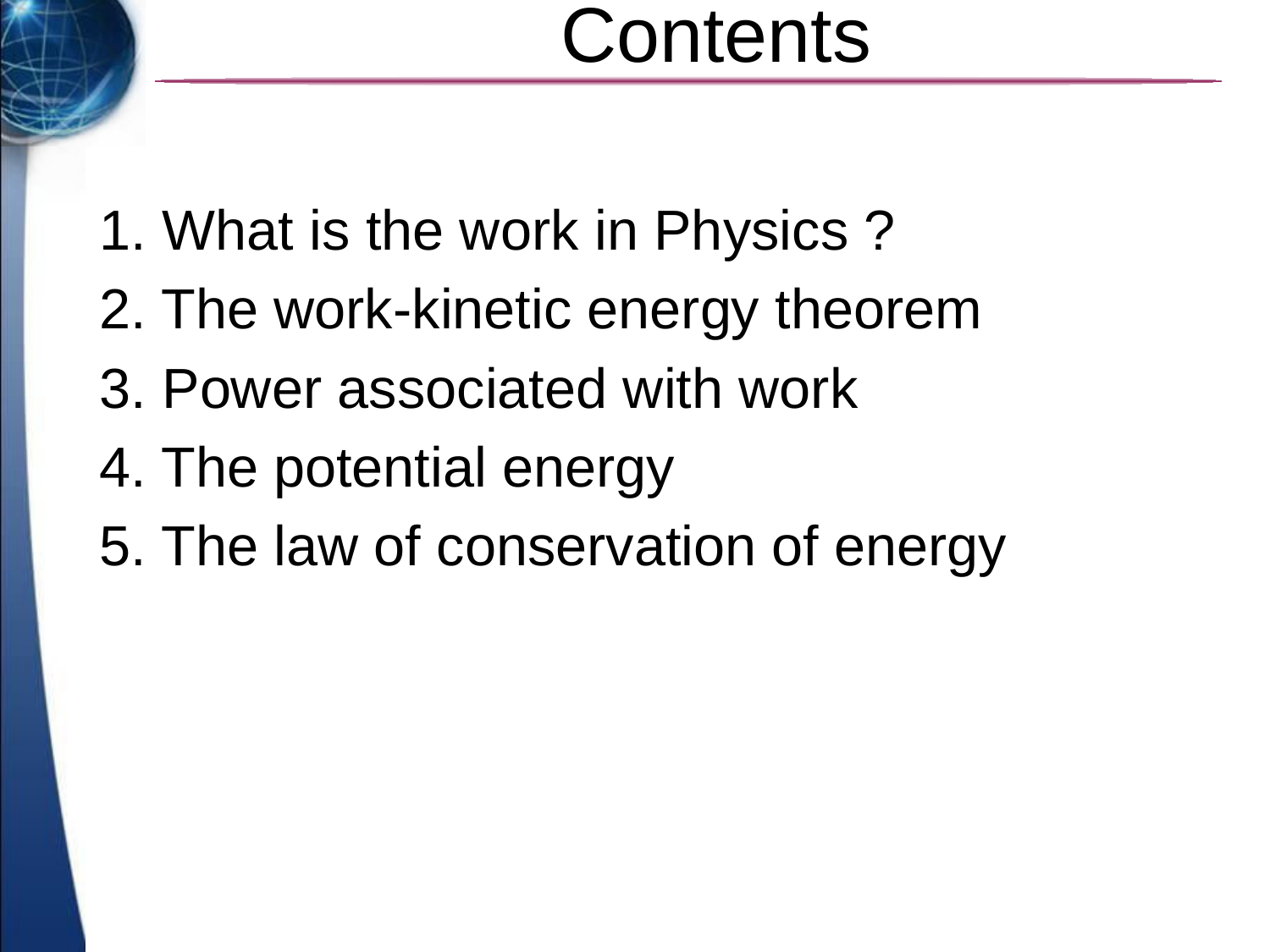

# Contents
1. What is the work in Physics ?
2. The work-kinetic energy theorem
3. Power associated with work
4. The potential energy
5. The law of conservation of energy
5